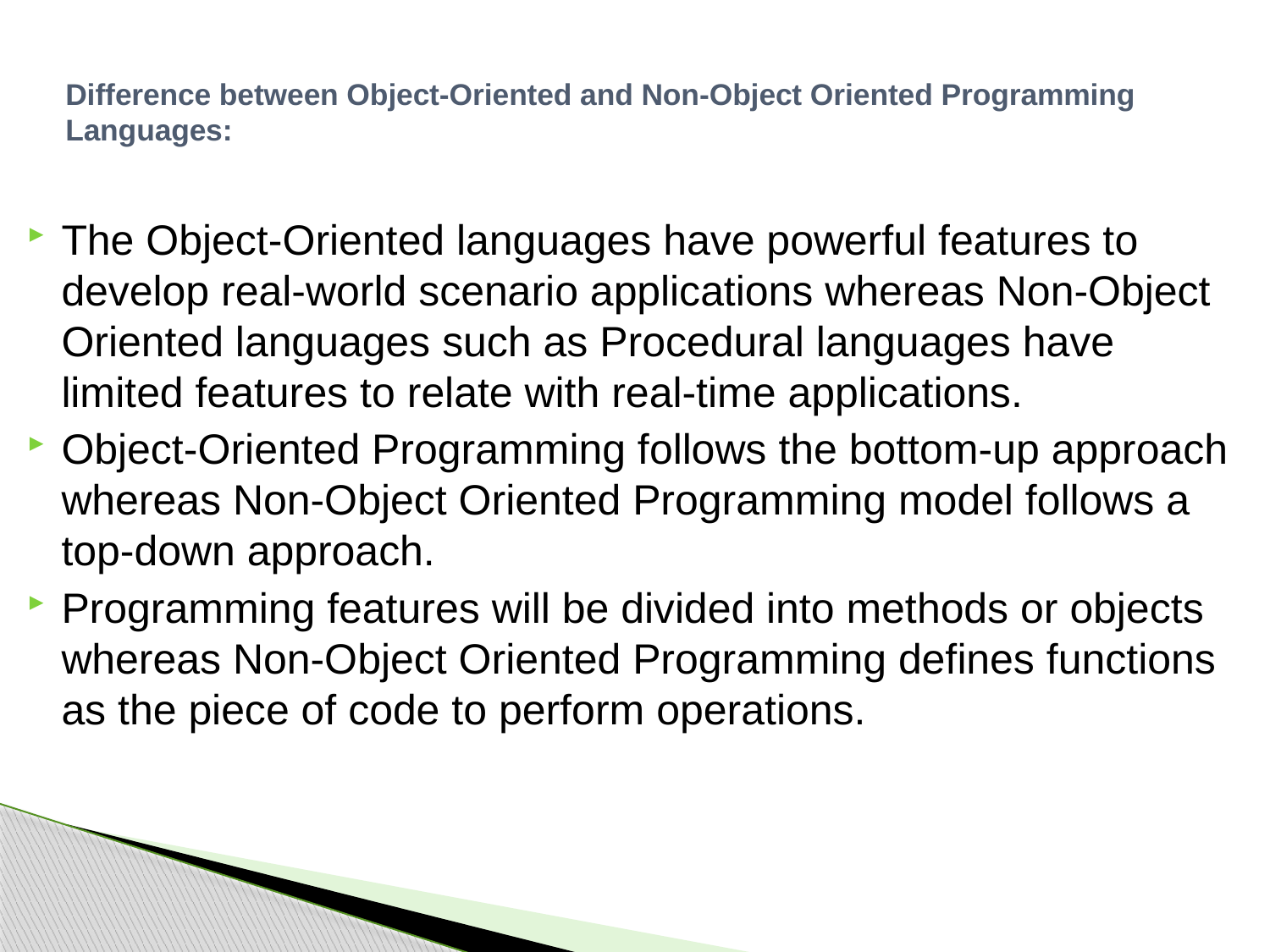

# Difference between Object-Oriented and Non-Object Oriented Programming Languages:
The Object-Oriented languages have powerful features to develop real-world scenario applications whereas Non-Object Oriented languages such as Procedural languages have limited features to relate with real-time applications.
Object-Oriented Programming follows the bottom-up approach whereas Non-Object Oriented Programming model follows a top-down approach.
Programming features will be divided into methods or objects whereas Non-Object Oriented Programming defines functions as the piece of code to perform operations.